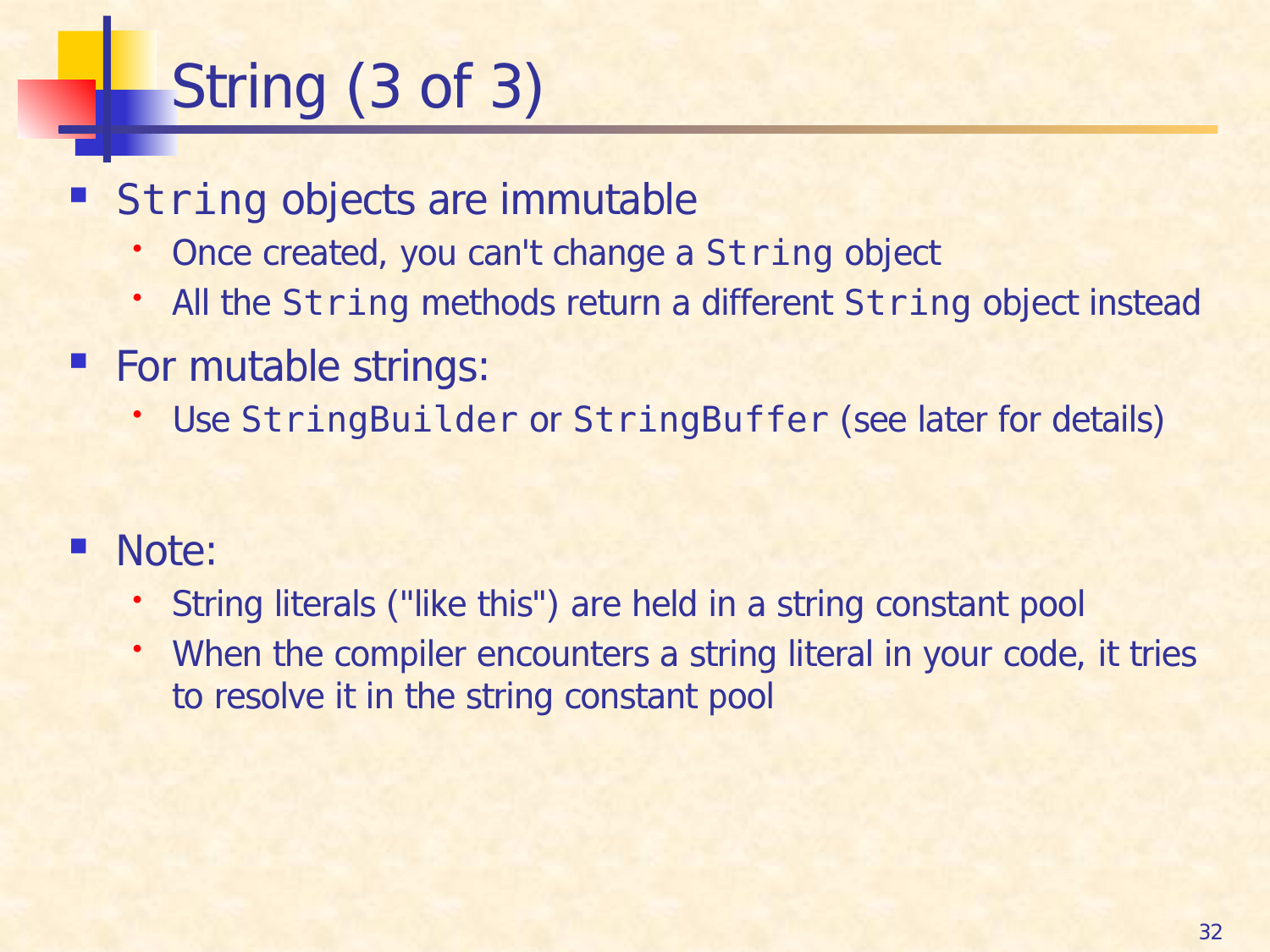

# String (3 of 3)
String objects are immutable
Once created, you can't change a String object
All the String methods return a different String object instead
For mutable strings:
Use StringBuilder or StringBuffer (see later for details)

Note:
String literals ("like this") are held in a string constant pool
When the compiler encounters a string literal in your code, it tries to resolve it in the string constant pool
32